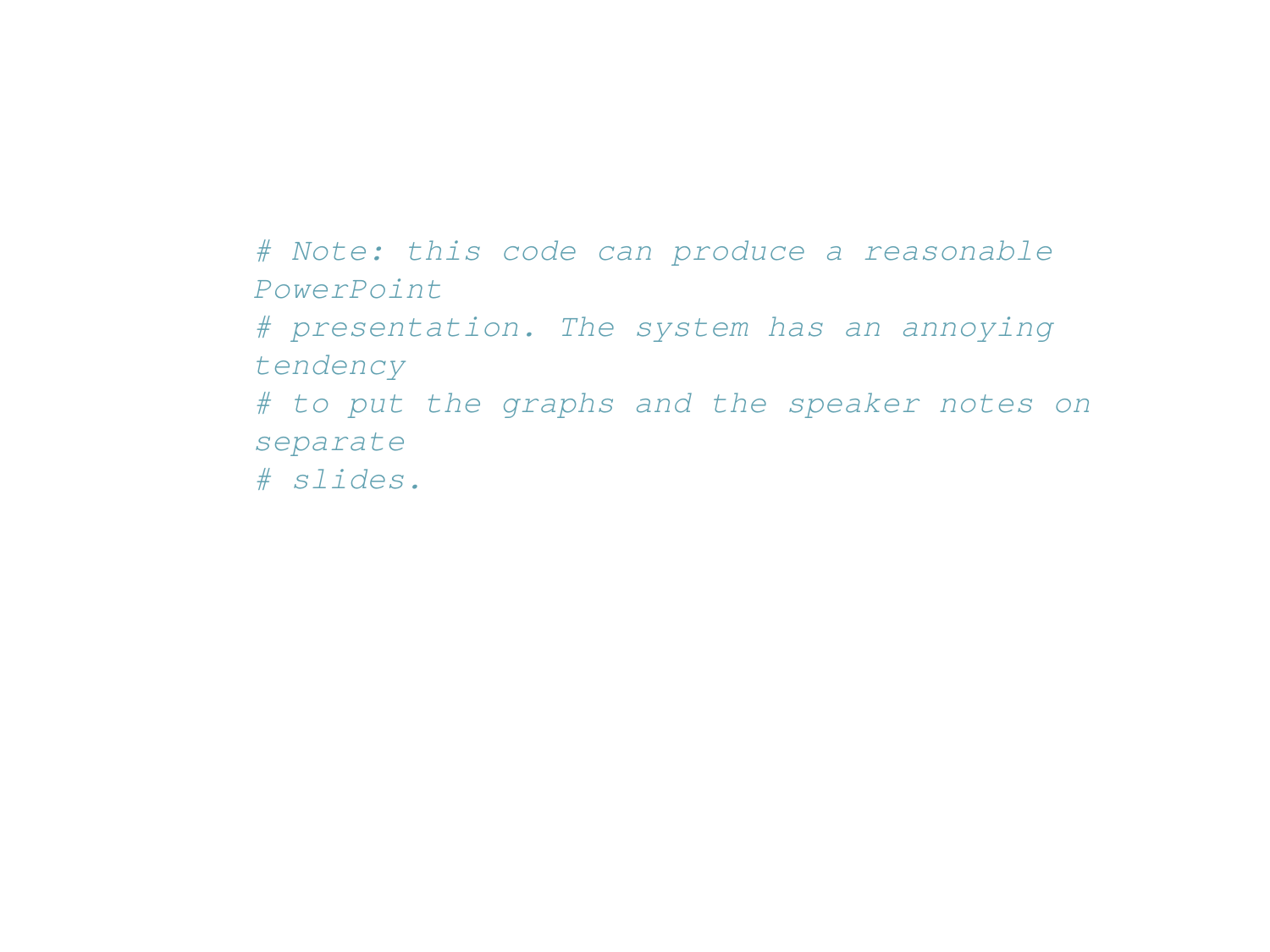

# Note: this code can produce a reasonable PowerPoint # presentation. The system has an annoying tendency # to put the graphs and the speaker notes on separate # slides.